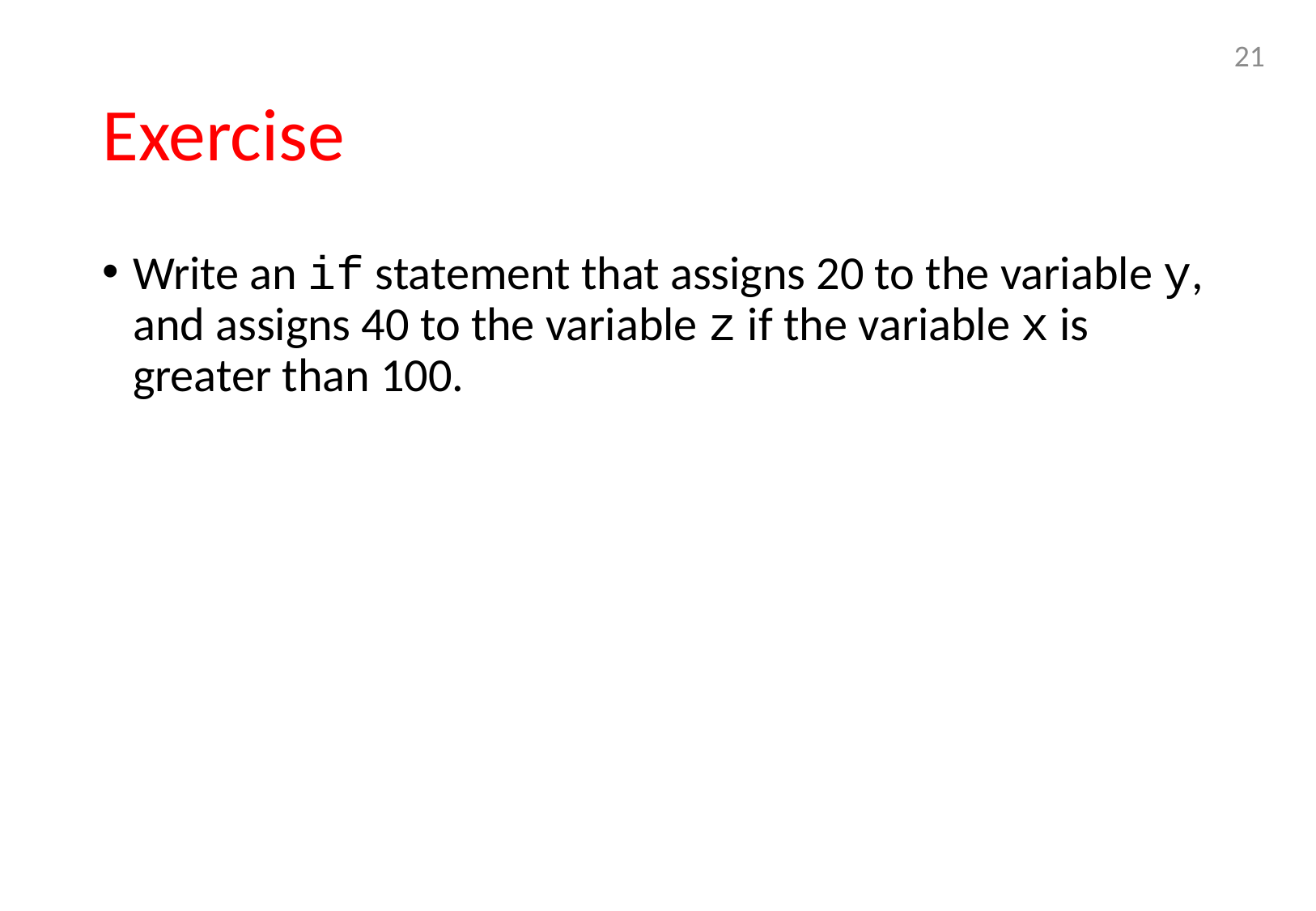

21
# Exercise
Write an if statement that assigns 20 to the variable y, and assigns 40 to the variable z if the variable x is greater than 100.